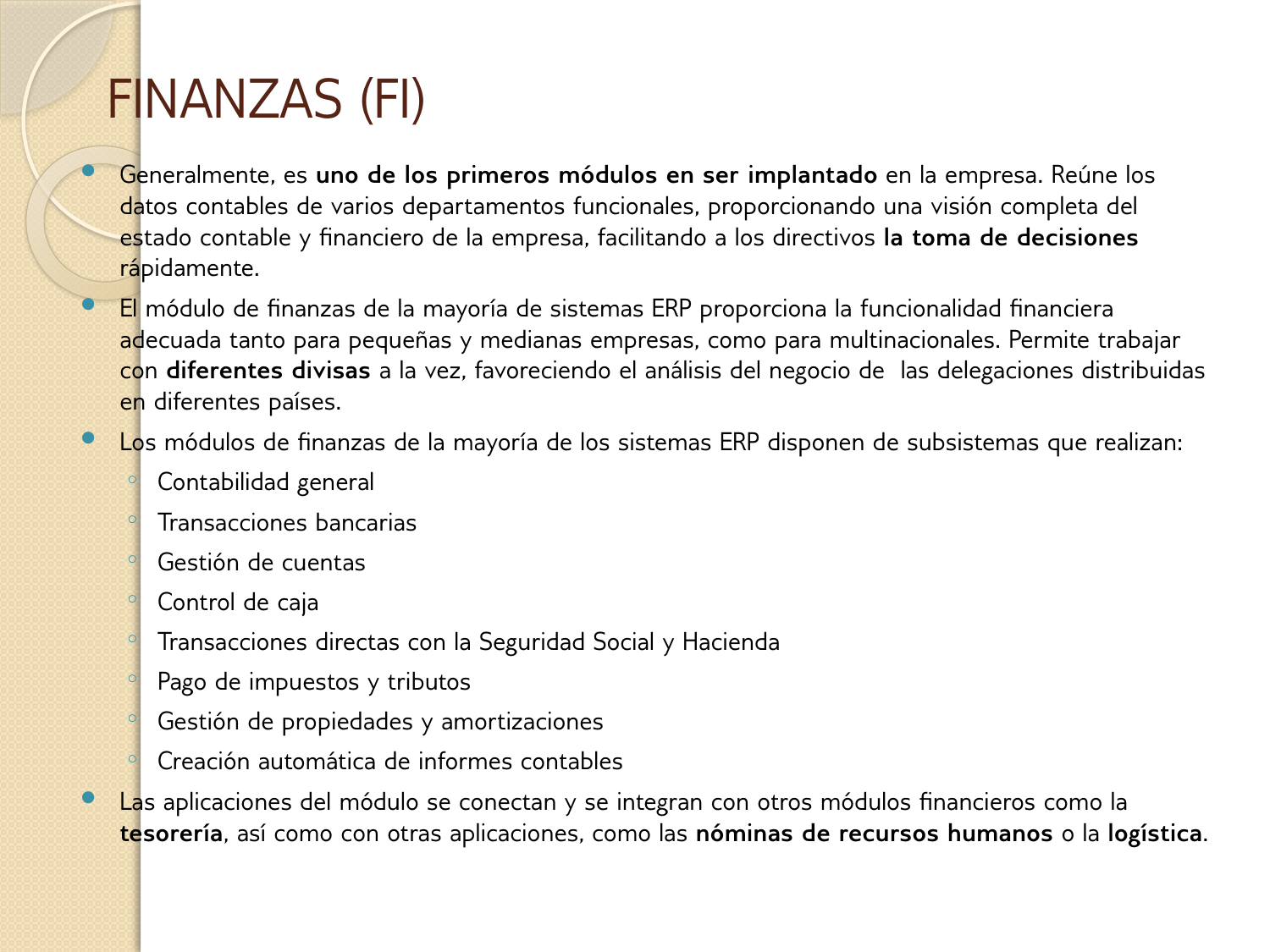

# FINANZAS (FI)
Generalmente, es uno de los primeros módulos en ser implantado en la empresa. Reúne los datos contables de varios departamentos funcionales, proporcionando una visión completa del estado contable y financiero de la empresa, facilitando a los directivos la toma de decisiones rápidamente.
El módulo de finanzas de la mayoría de sistemas ERP proporciona la funcionalidad financiera adecuada tanto para pequeñas y medianas empresas, como para multinacionales. Permite trabajar con diferentes divisas a la vez, favoreciendo el análisis del negocio de  las delegaciones distribuidas en diferentes países.
Los módulos de finanzas de la mayoría de los sistemas ERP disponen de subsistemas que realizan:
Contabilidad general
Transacciones bancarias
Gestión de cuentas
Control de caja
Transacciones directas con la Seguridad Social y Hacienda
Pago de impuestos y tributos
Gestión de propiedades y amortizaciones
Creación automática de informes contables
Las aplicaciones del módulo se conectan y se integran con otros módulos financieros como la tesorería, así como con otras aplicaciones, como las nóminas de recursos humanos o la logística.